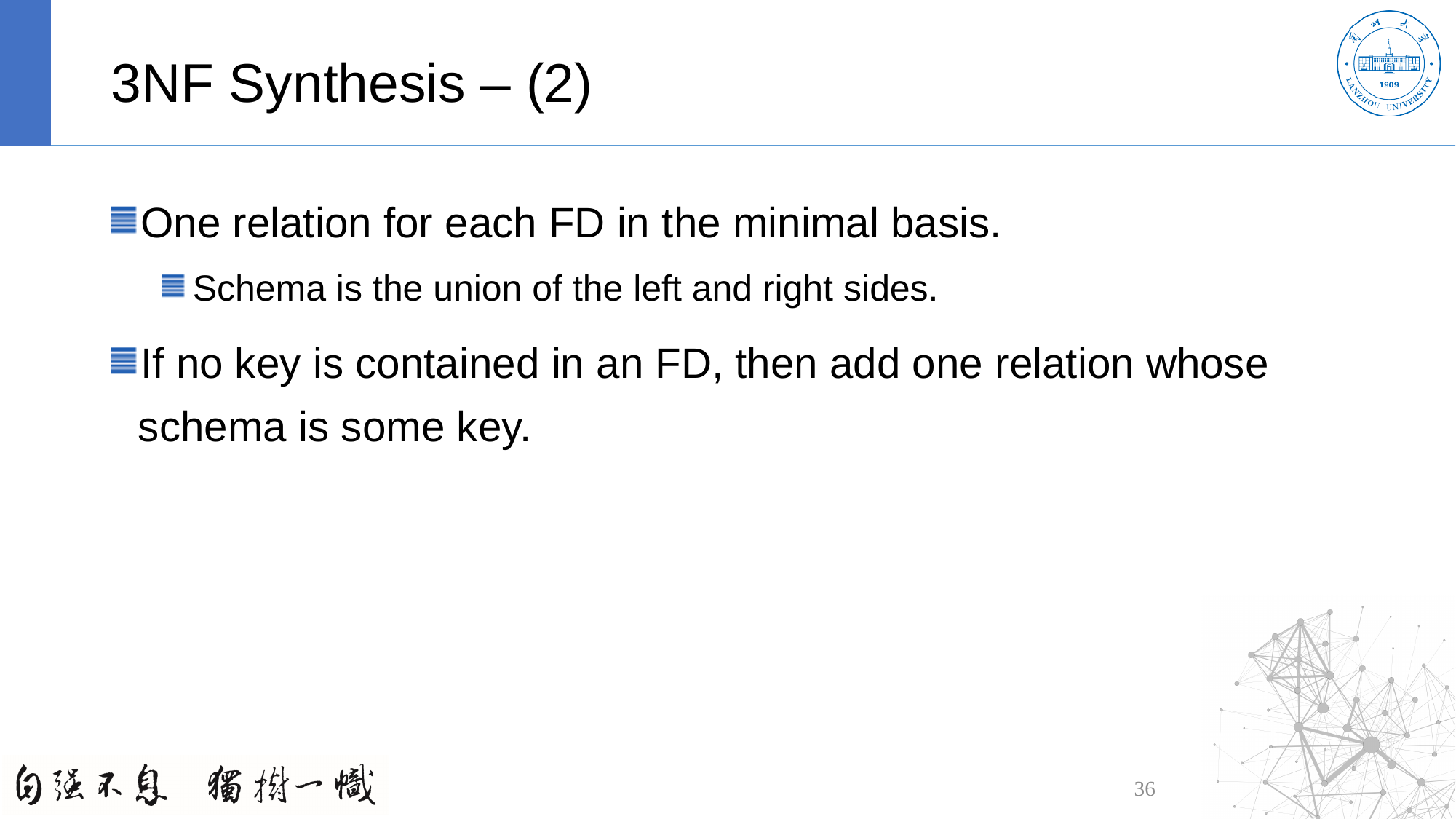

# 3NF Synthesis – (2)
One relation for each FD in the minimal basis.
Schema is the union of the left and right sides.
If no key is contained in an FD, then add one relation whose schema is some key.
36